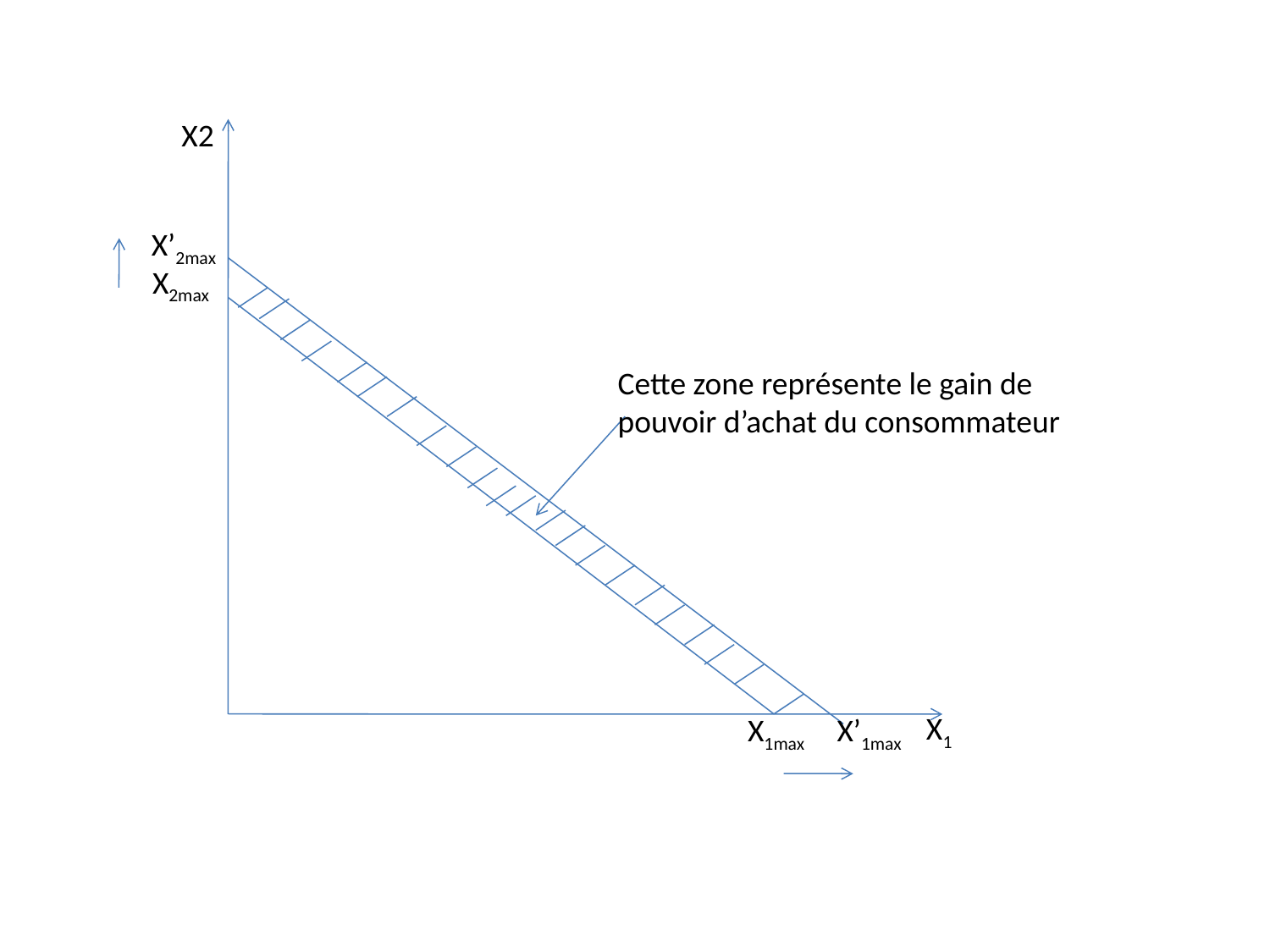

X2
X’2max
X2max
Cette zone représente le gain de pouvoir d’achat du consommateur
X1
X1max
X’1max